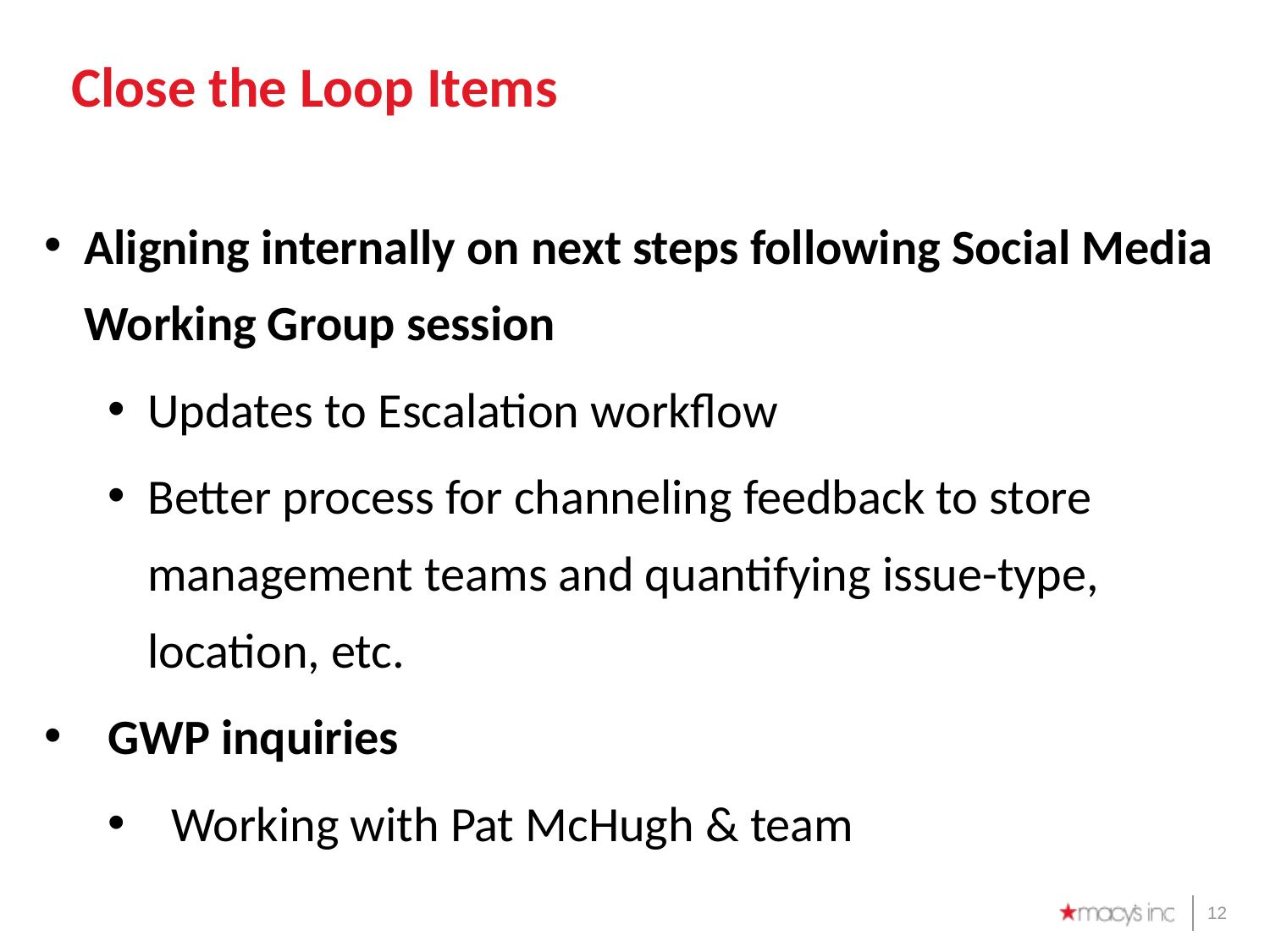

# Close the Loop Items
Aligning internally on next steps following Social Media Working Group session
Updates to Escalation workflow
Better process for channeling feedback to store management teams and quantifying issue-type, location, etc.
GWP inquiries
Working with Pat McHugh & team